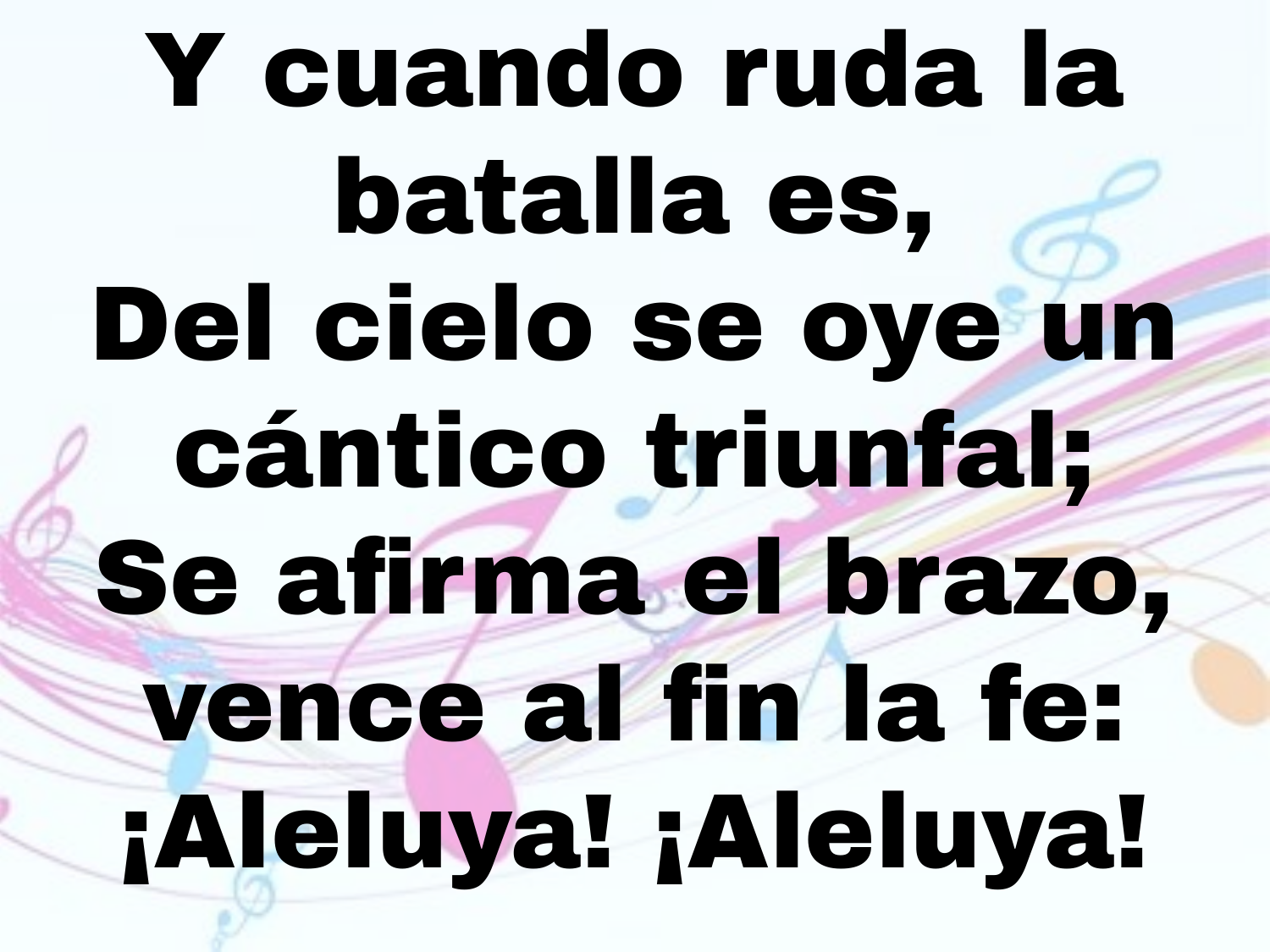

Y cuando ruda la batalla es,
Del cielo se oye un cántico triunfal;
Se afirma el brazo, vence al fin la fe:
¡Aleluya! ¡Aleluya!